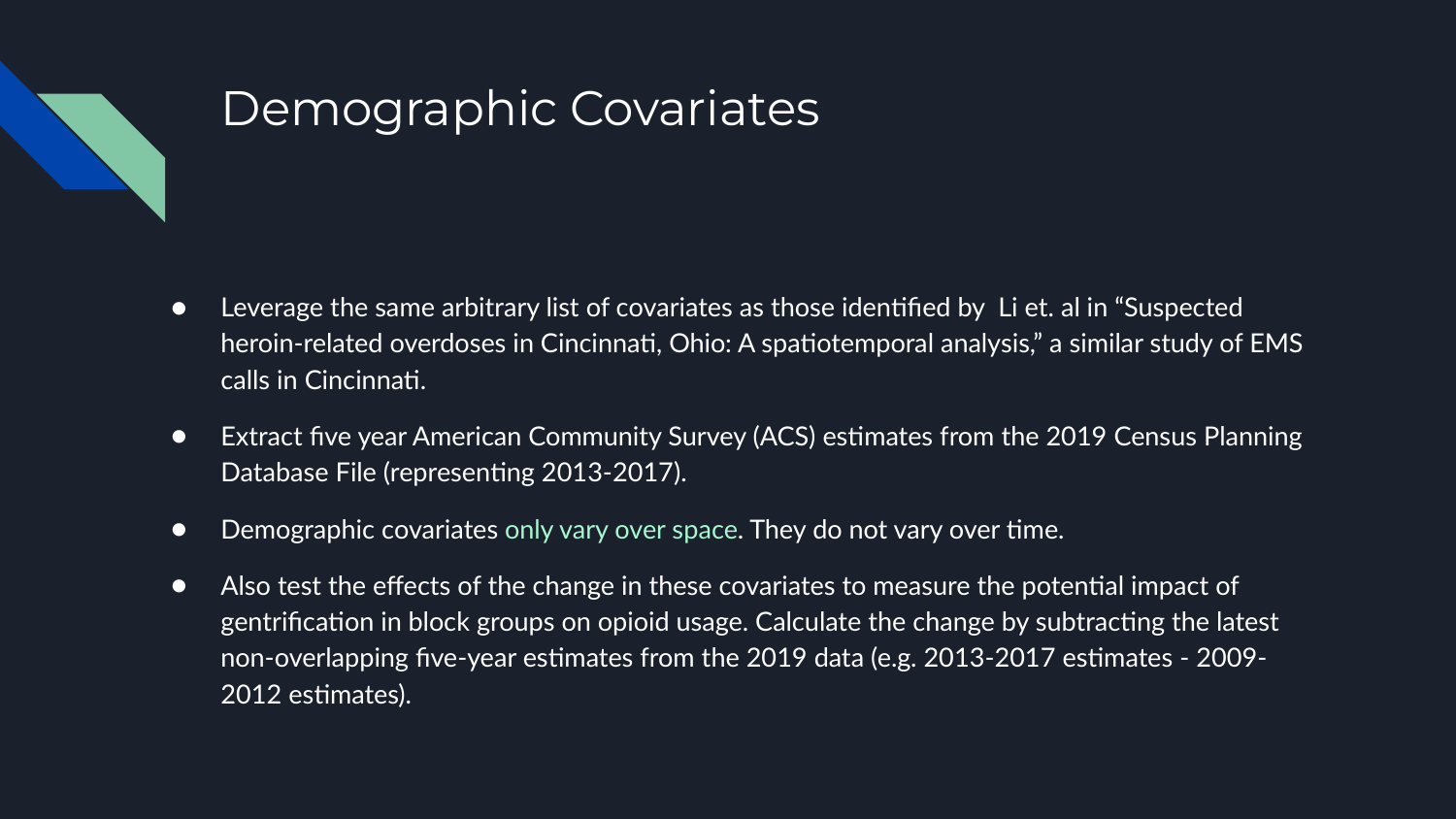

# Demographic Covariates
Leverage the same arbitrary list of covariates as those identified by  Li et. al in “Suspected heroin-related overdoses in Cincinnati, Ohio: A spatiotemporal analysis,” a similar study of EMS calls in Cincinnati.
Extract five year American Community Survey (ACS) estimates from the 2019 Census Planning Database File (representing 2013-2017).
Demographic covariates only vary over space. They do not vary over time.
Also test the effects of the change in these covariates to measure the potential impact of gentrification in block groups on opioid usage. Calculate the change by subtracting the latest non-overlapping five-year estimates from the 2019 data (e.g. 2013-2017 estimates - 2009-2012 estimates).